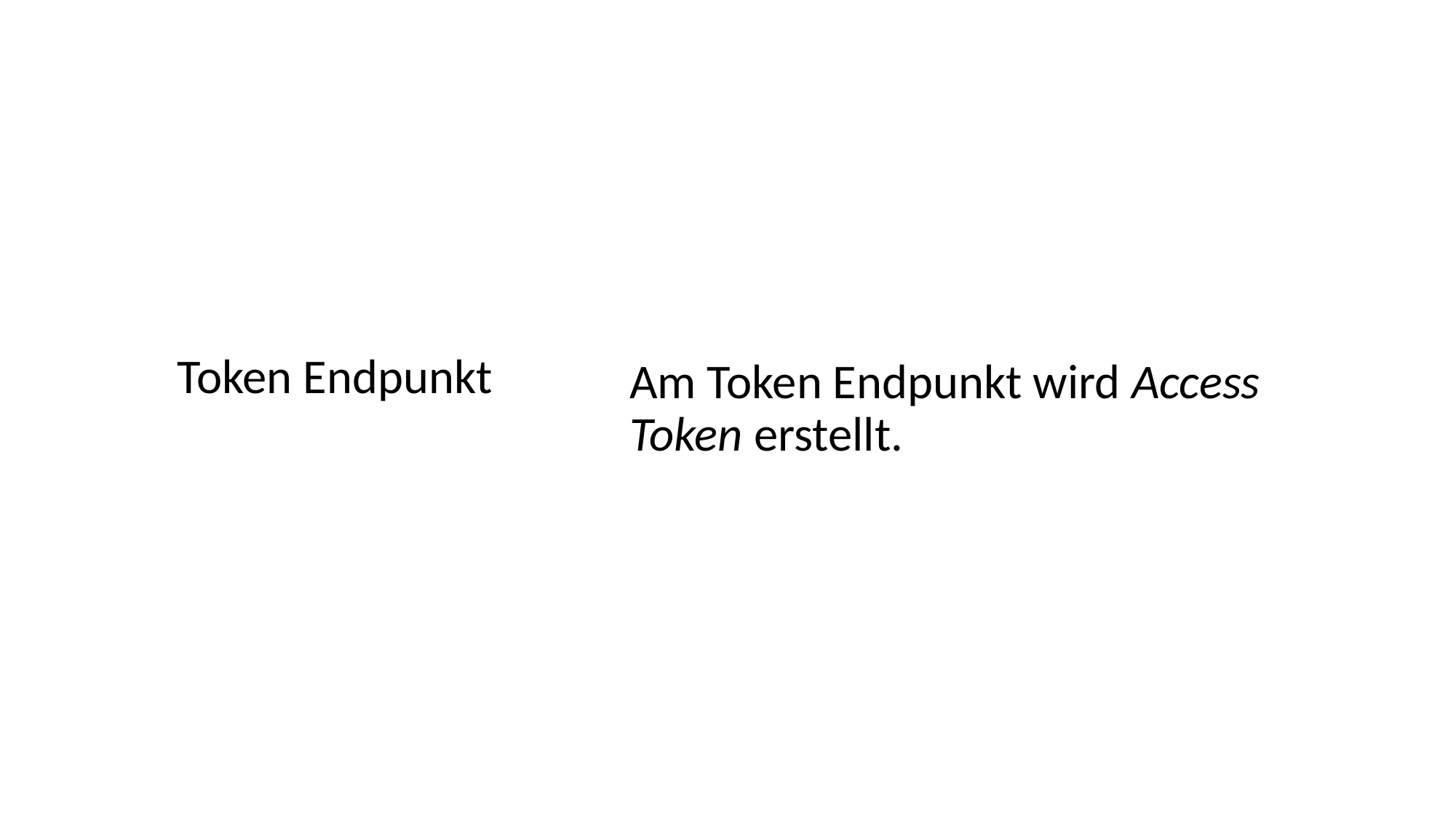

#
Token Endpunkt
Am Token Endpunkt wird Access Token erstellt.